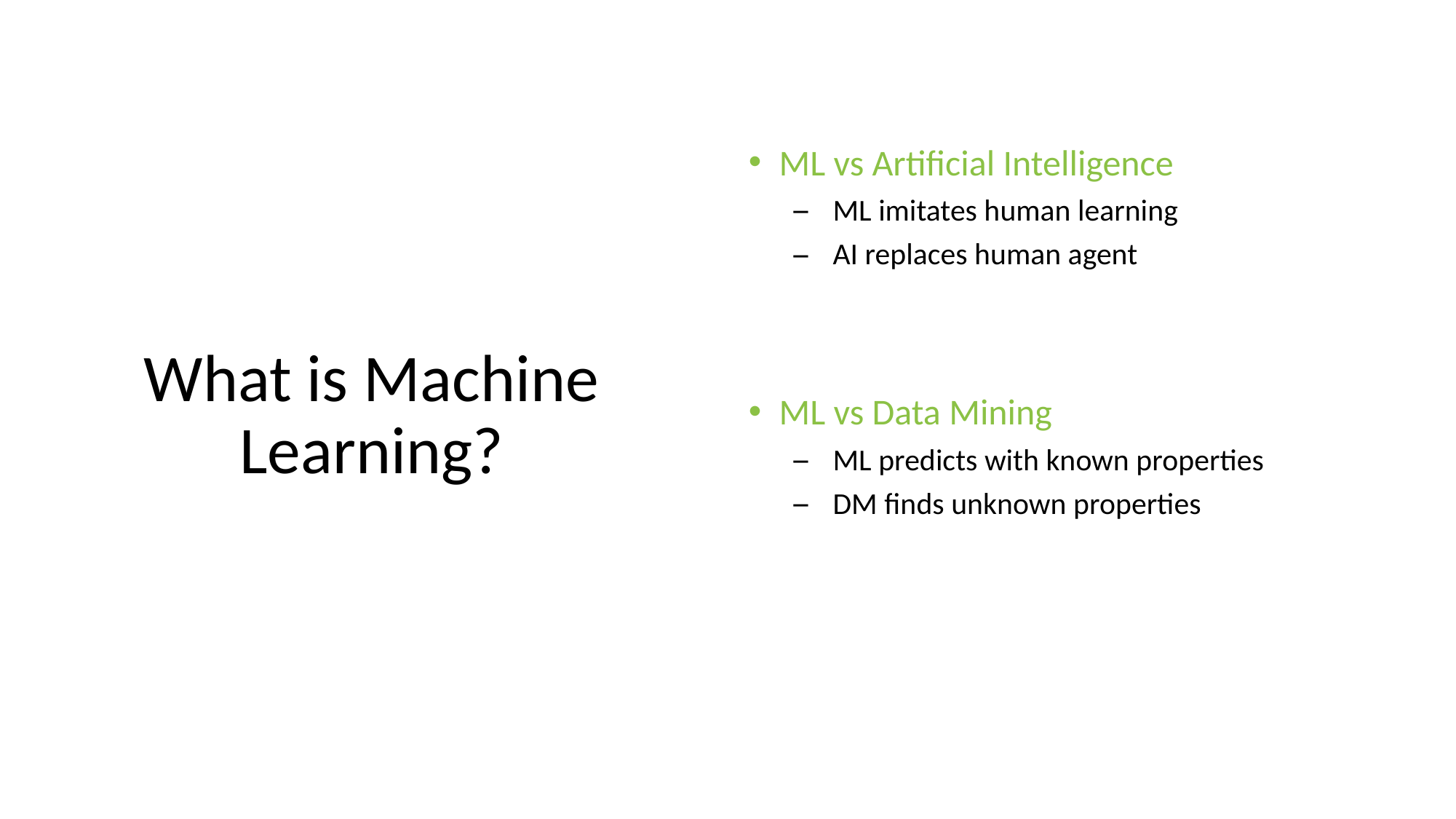

ML vs Artificial Intelligence
ML imitates human learning
AI replaces human agent

ML vs Data Mining
ML predicts with known properties
DM finds unknown properties
# What is Machine Learning?